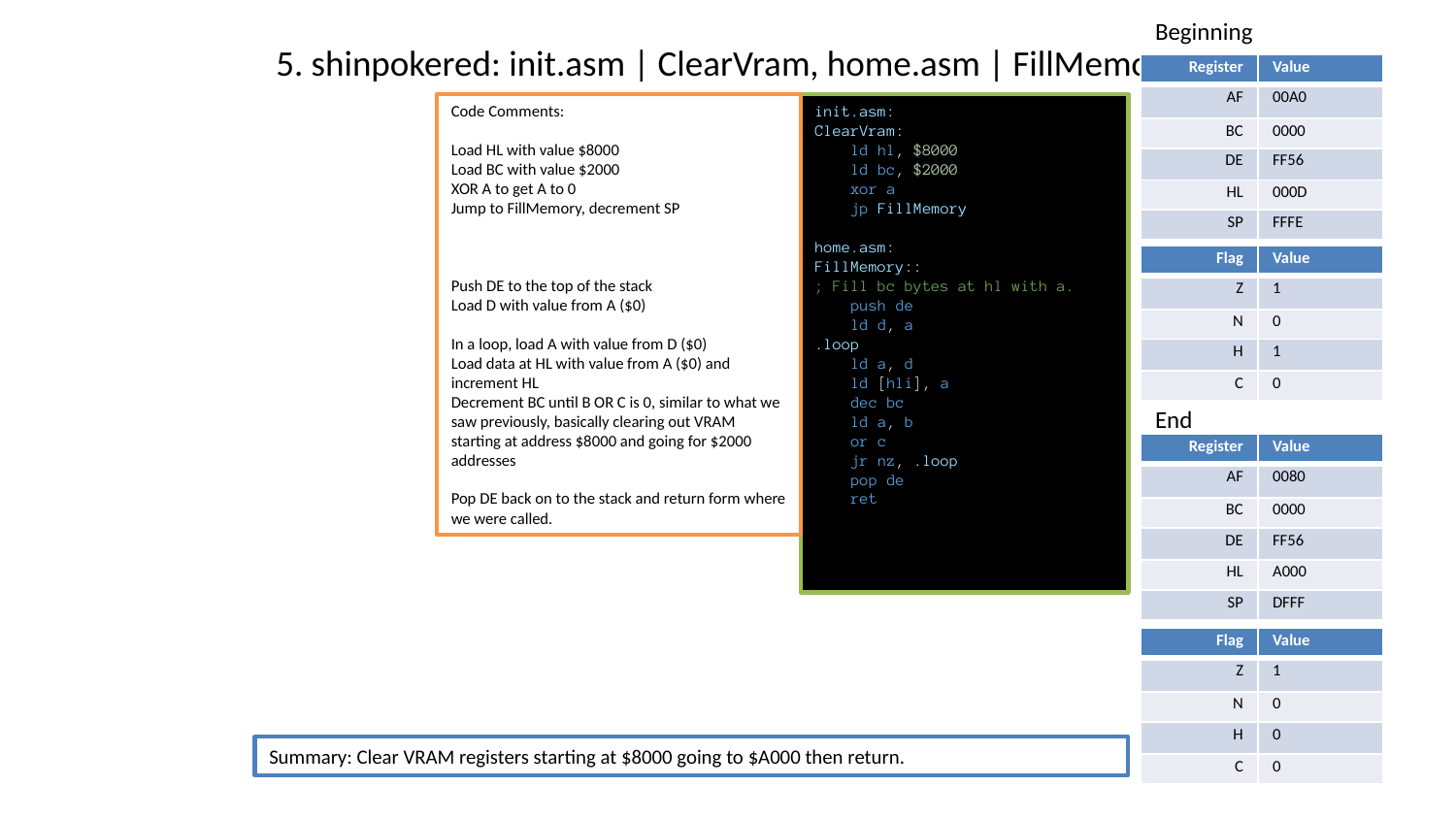

Beginning
# 5. shinpokered: init.asm | ClearVram, home.asm | FillMemory
| Register | Value |
| --- | --- |
| AF | 00A0 |
| BC | 0000 |
| DE | FF56 |
| HL | 000D |
| SP | FFFE |
Code Comments:

Load HL with value $8000
Load BC with value $2000
XOR A to get A to 0
Jump to FillMemory, decrement SP

Push DE to the top of the stack
Load D with value from A ($0)

In a loop, load A with value from D ($0)
Load data at HL with value from A ($0) and increment HL
Decrement BC until B OR C is 0, similar to what we saw previously, basically clearing out VRAM starting at address $8000 and going for $2000 addresses

Pop DE back on to the stack and return form where we were called.
init.asm:
ClearVram:
    ld hl, $8000
    ld bc, $2000
    xor a
    jp FillMemory

home.asm:
FillMemory::
; Fill bc bytes at hl with a.
    push de
    ld d, a
.loop
    ld a, d
    ld [hli], a
    dec bc
    ld a, b
    or c
    jr nz, .loop
    pop de
    ret

| Flag | Value |
| --- | --- |
| Z | 1 |
| N | 0 |
| H | 1 |
| C | 0 |
End
| Register | Value |
| --- | --- |
| AF | 0080 |
| BC | 0000 |
| DE | FF56 |
| HL | A000 |
| SP | DFFF |
| Flag | Value |
| --- | --- |
| Z | 1 |
| N | 0 |
| H | 0 |
| C | 0 |
Summary: Clear VRAM registers starting at $8000 going to $A000 then return.